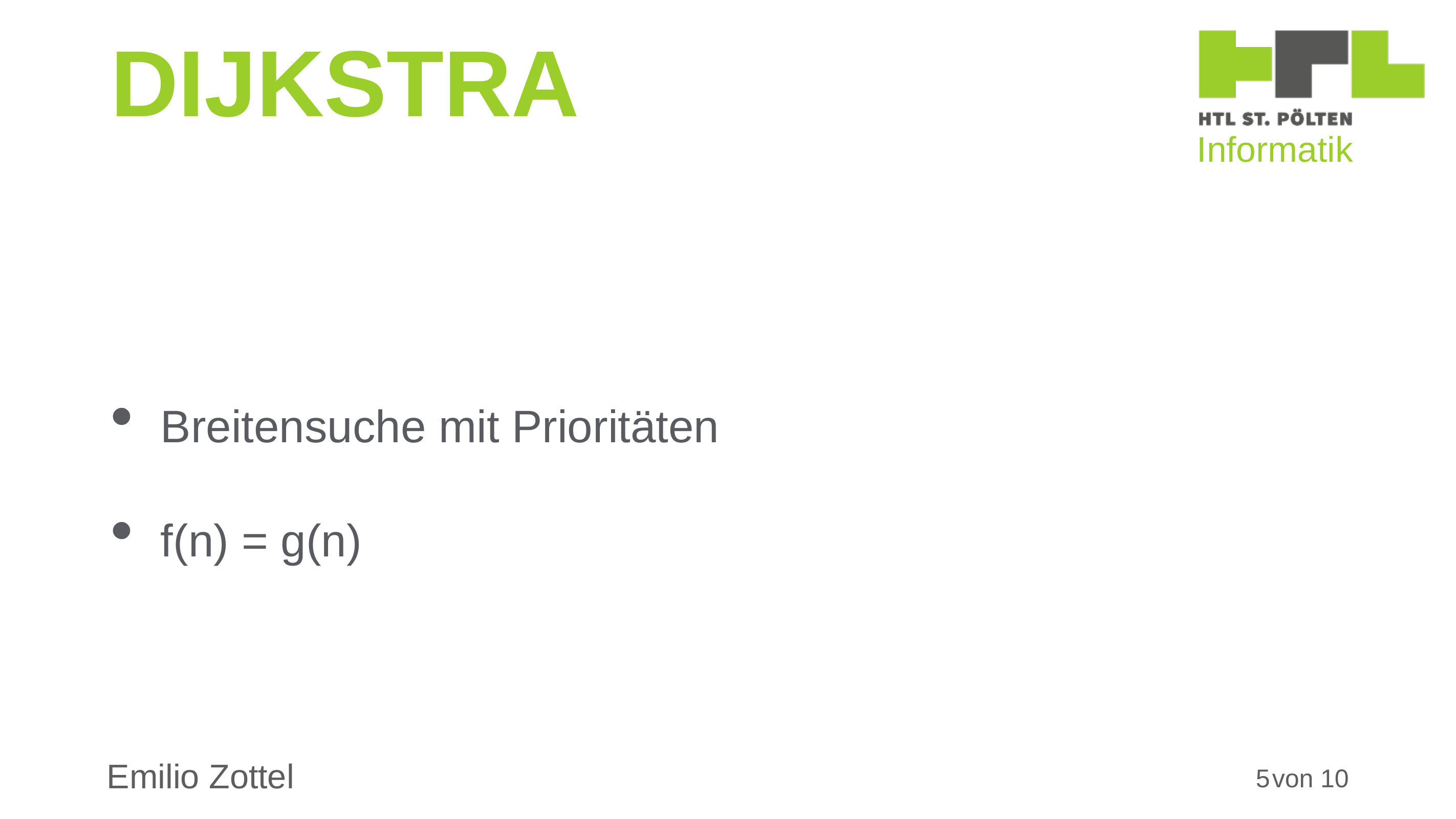

# Dijkstra
Breitensuche mit Prioritäten
f(n) = g(n)